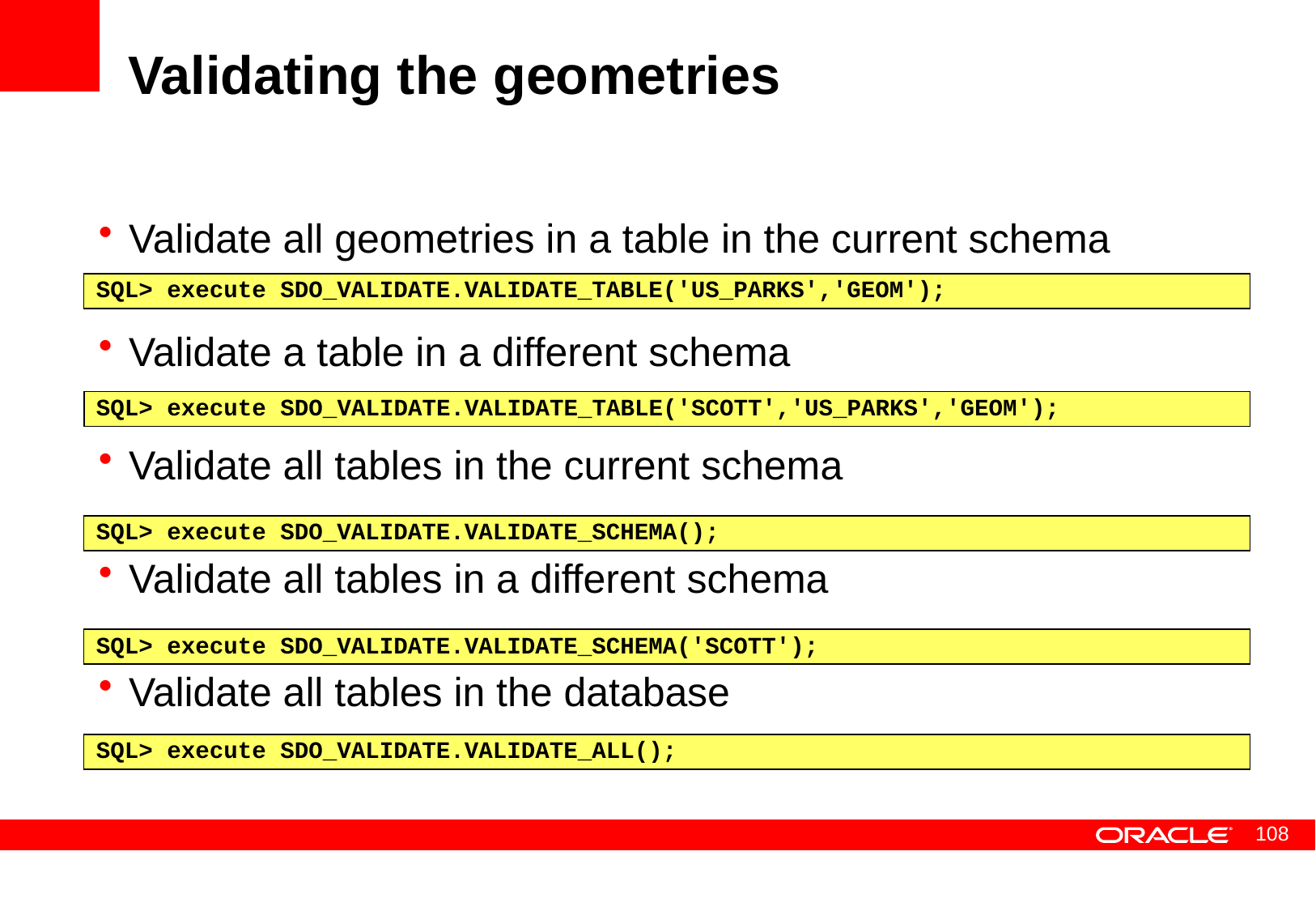

# Validating the geometries
Validate all geometries in a table in the current schema

Validate a table in a different schema

Validate all tables in the current schema

Validate all tables in a different schema

Validate all tables in the database

SQL> execute SDO_VALIDATE.VALIDATE_TABLE('US_PARKS','GEOM');
SQL> execute SDO_VALIDATE.VALIDATE_TABLE('SCOTT','US_PARKS','GEOM');
SQL> execute SDO_VALIDATE.VALIDATE_SCHEMA();
SQL> execute SDO_VALIDATE.VALIDATE_SCHEMA('SCOTT');
SQL> execute SDO_VALIDATE.VALIDATE_ALL();